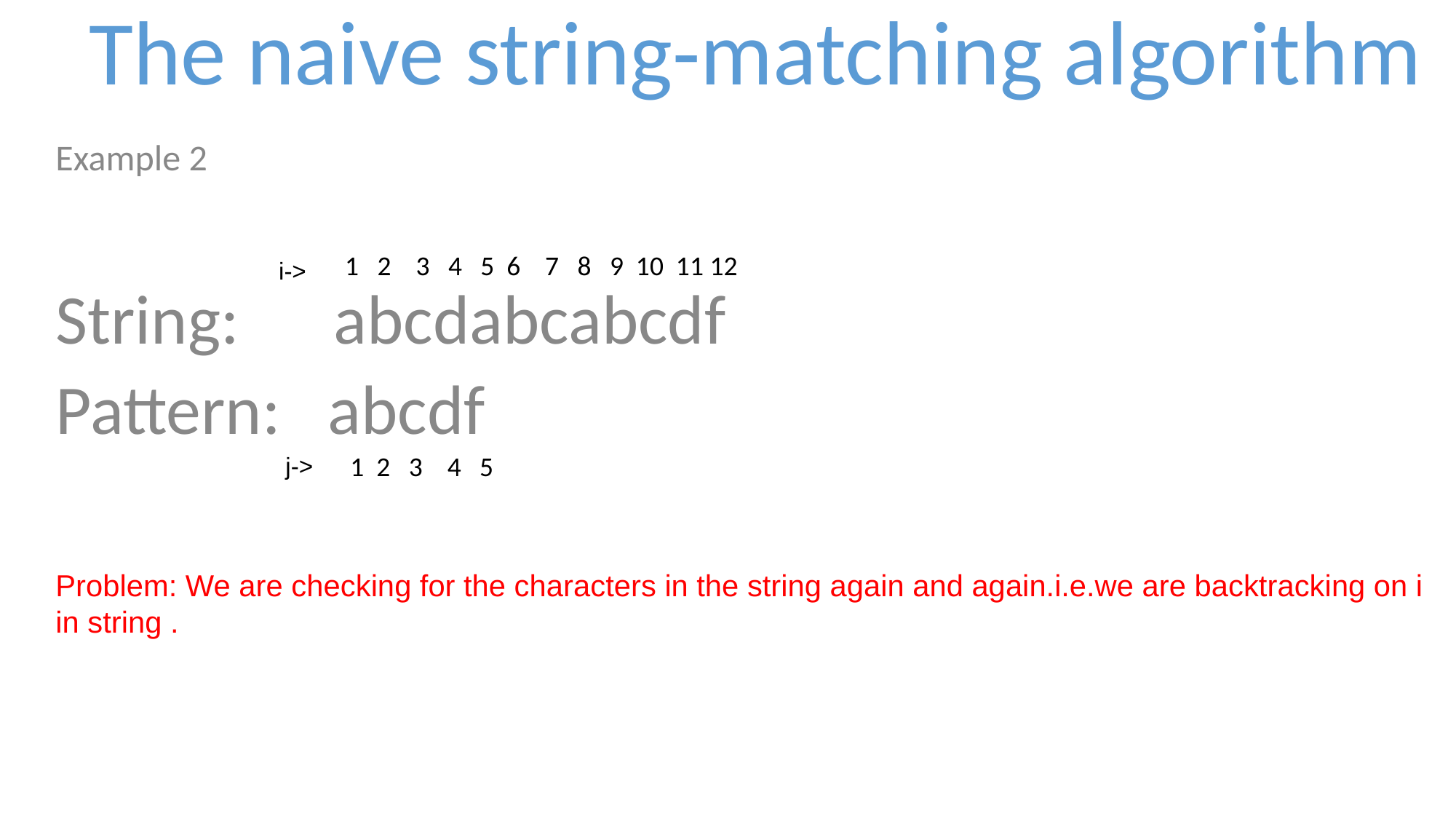

# The naive string-matching algorithm
Example 2

String:      abcdabcabcdf
Pattern:   abcdf
1   2    3   4   5  6    7   8   9  10  11 12
i->
1  2   3    4   5
j->
Problem: We are checking for the characters in the string again and again.i.e.we are backtracking on i in string .